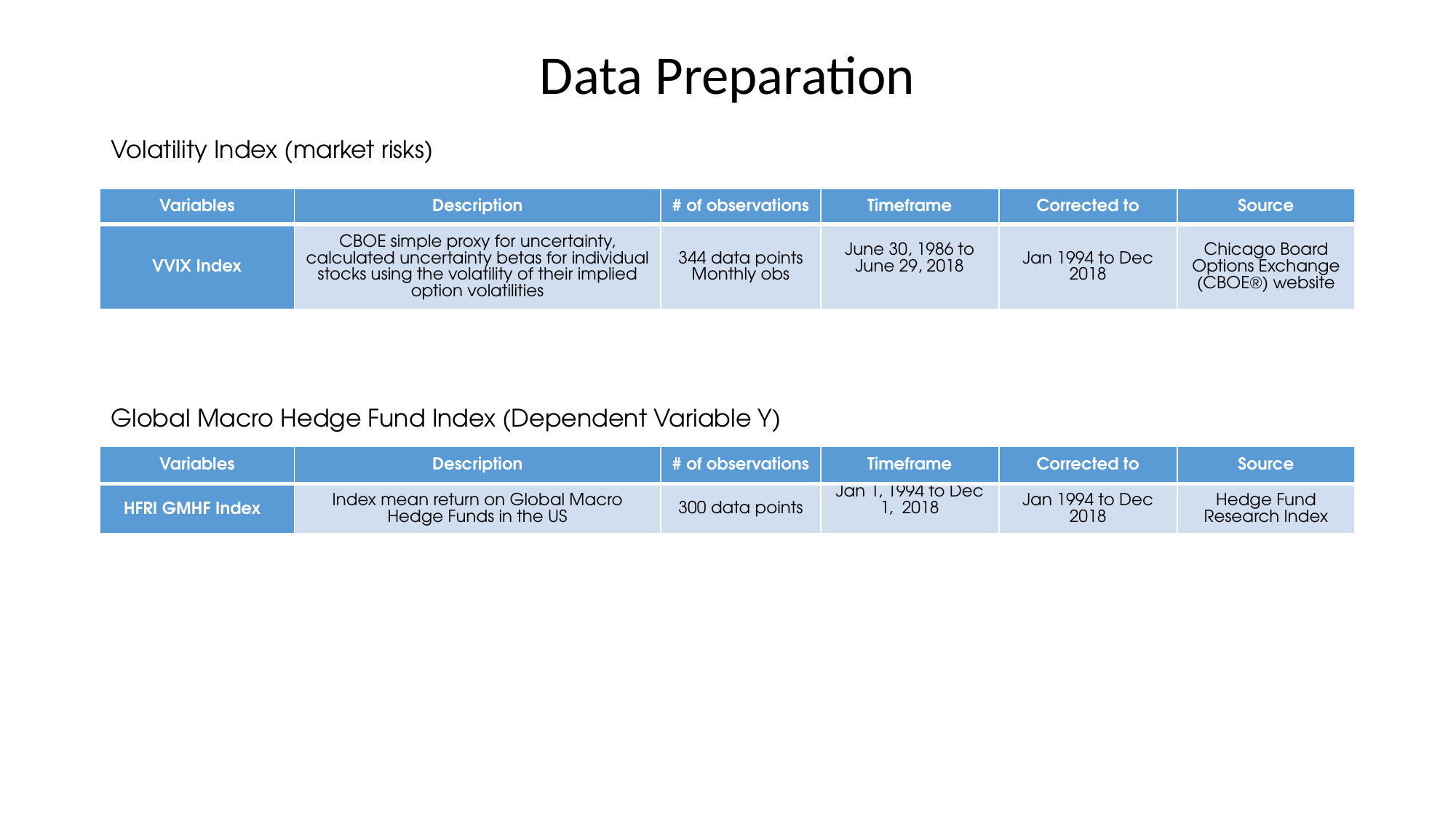

# Data Preparation
Volatility Index (market risks)

| Variables | Description | # of observations | Timeframe | Corrected to | Source |
| --- | --- | --- | --- | --- | --- |
| VVIX Index | CBOE simple proxy for uncertainty, calculated uncertainty betas for individual stocks using the volatility of their implied option volatilities | 344 data points Monthly obs | June 30, 1986 to June 29, 2018 | Jan 1994 to Dec 2018 | Chicago Board Options Exchange (CBOE®) website |
Global Macro Hedge Fund Index (Dependent Variable Y)
| Variables | Description | # of observations | Timeframe | Corrected to | Source |
| --- | --- | --- | --- | --- | --- |
| HFRI GMHF Index | Index mean return on Global Macro Hedge Funds in the US | 300 data points | Jan 1, 1994 to Dec 1, 2018 | Jan 1994 to Dec 2018 | Hedge Fund Research Index |